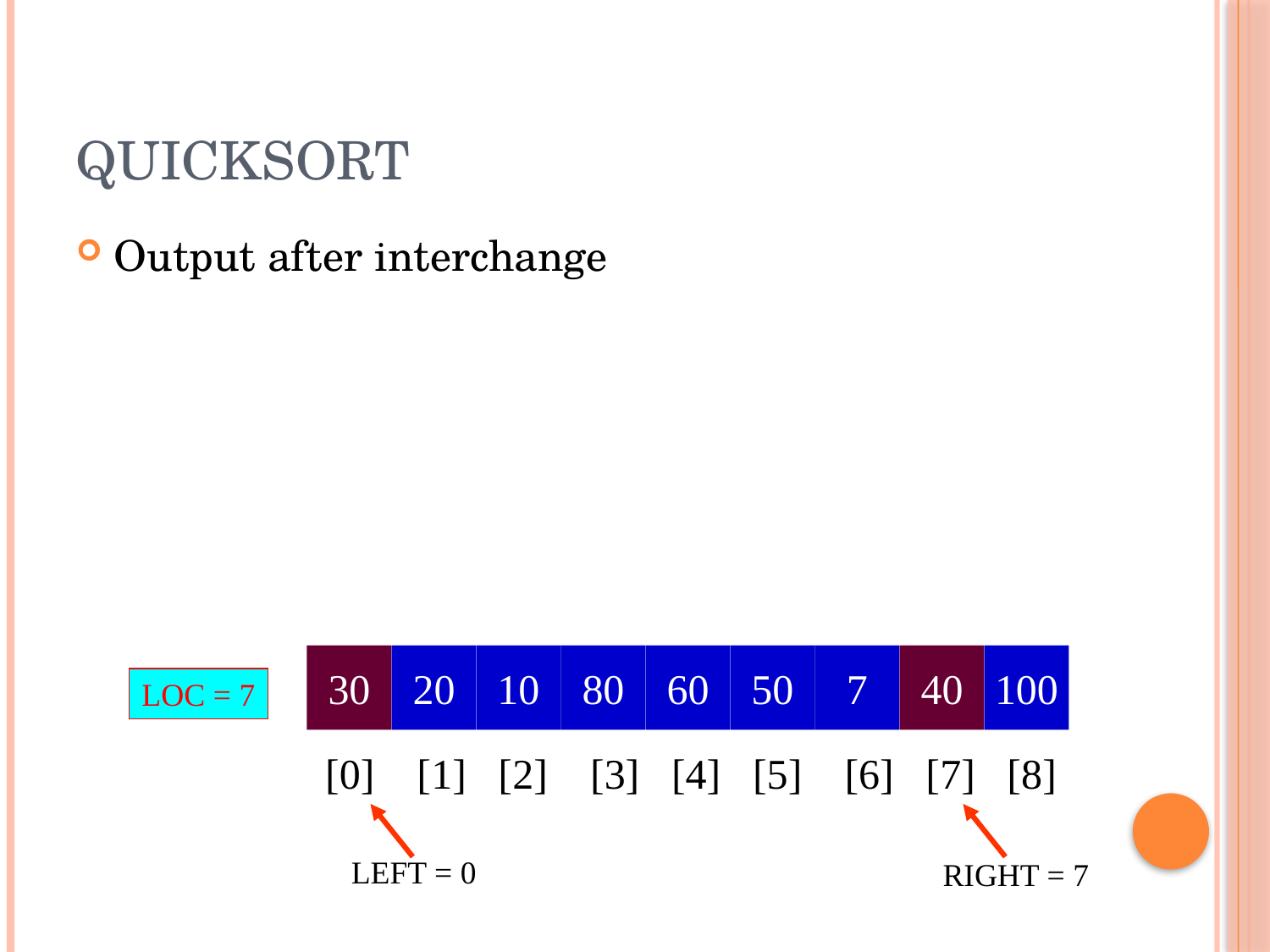

# Quicksort
Output after interchange
30
20
10
80
60
50
7
40
100
LOC = 7
[0]    [1]   [2]    [3]   [4]   [5]    [6]   [7]   [8]

LEFT = 0
RIGHT = 7